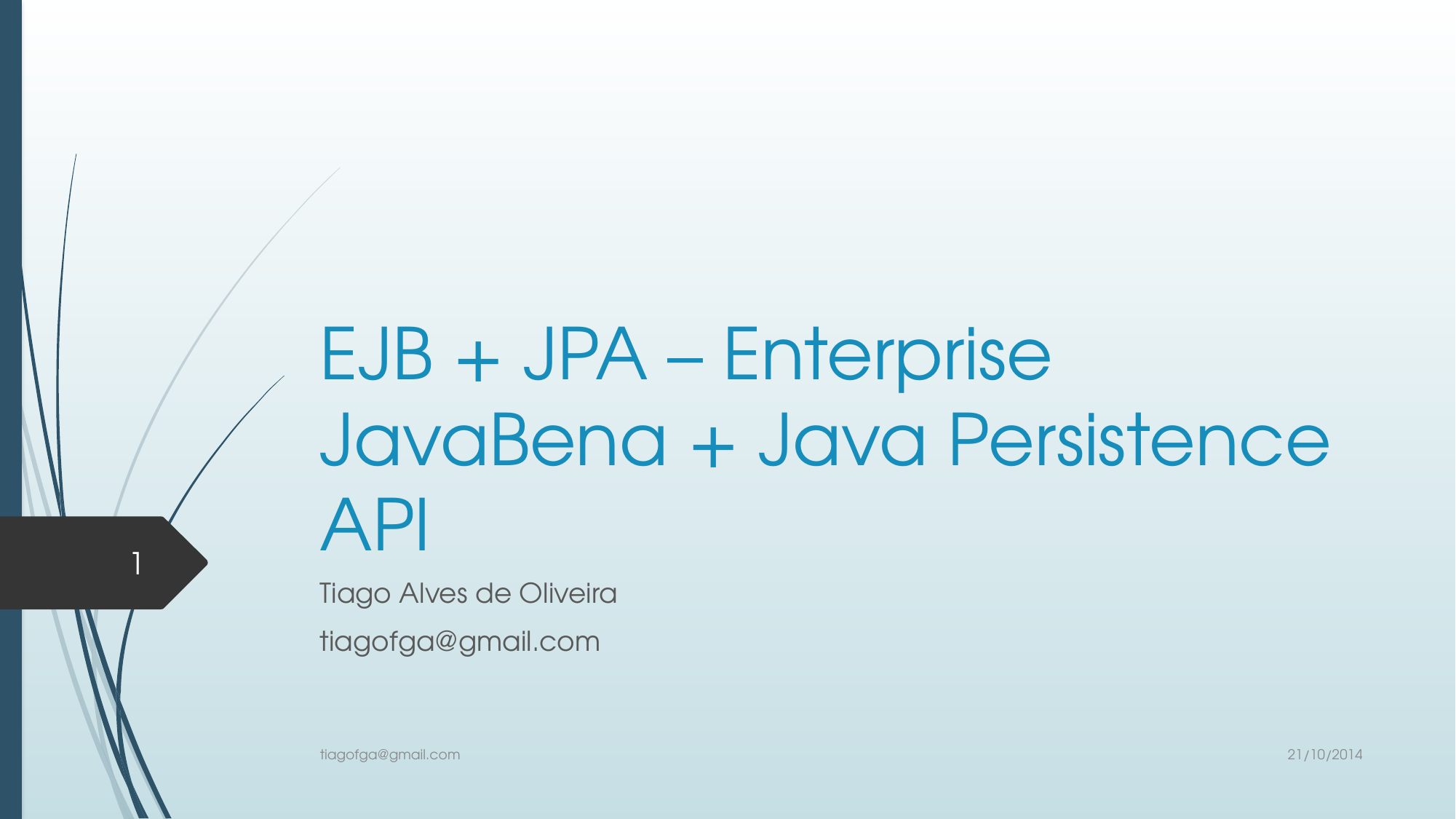

# EJB + JPA – Enterprise JavaBena + Java Persistence API
1
Tiago Alves de Oliveira
tiagofga@gmail.com
21/10/2014
tiagofga@gmail.com